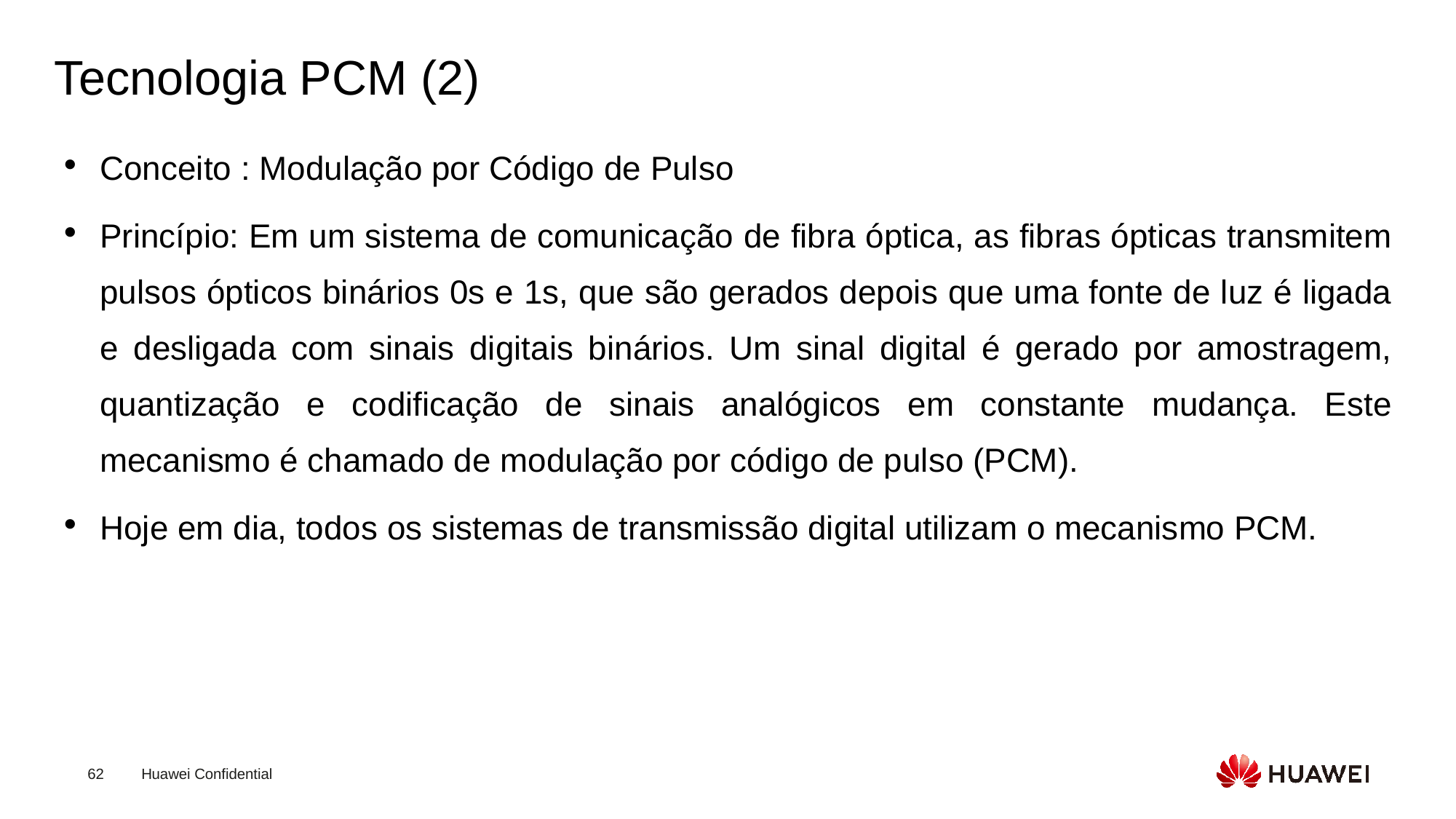

# Tecnologia PCM (2)
Conceito : Modulação por Código de Pulso
Princípio: Em um sistema de comunicação de fibra óptica, as fibras ópticas transmitem pulsos ópticos binários 0s e 1s, que são gerados depois que uma fonte de luz é ligada e desligada com sinais digitais binários. Um sinal digital é gerado por amostragem, quantização e codificação de sinais analógicos em constante mudança. Este mecanismo é chamado de modulação por código de pulso (PCM).
Hoje em dia, todos os sistemas de transmissão digital utilizam o mecanismo PCM.